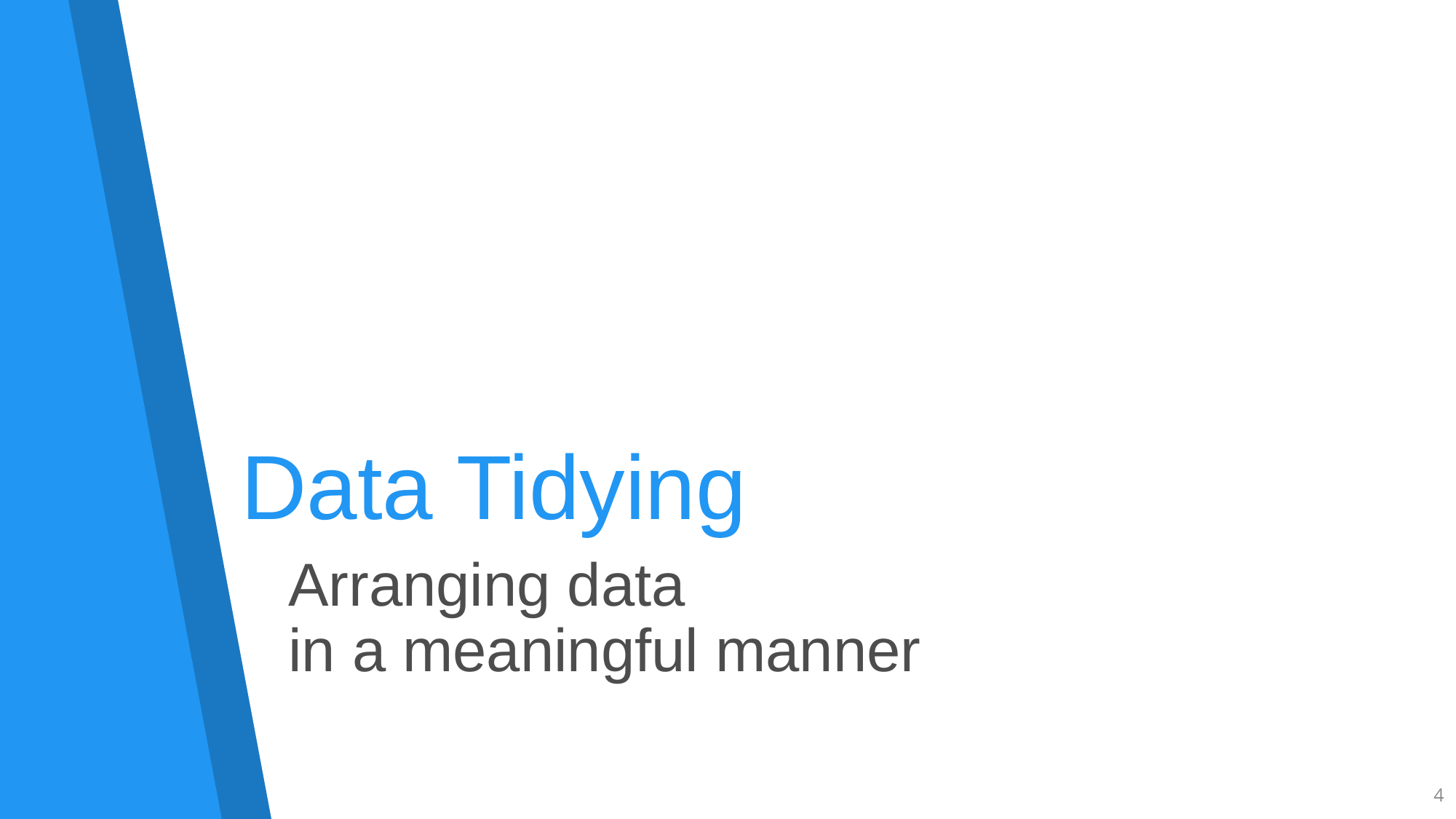

# Data Tidying
Arranging data
in a meaningful manner
4